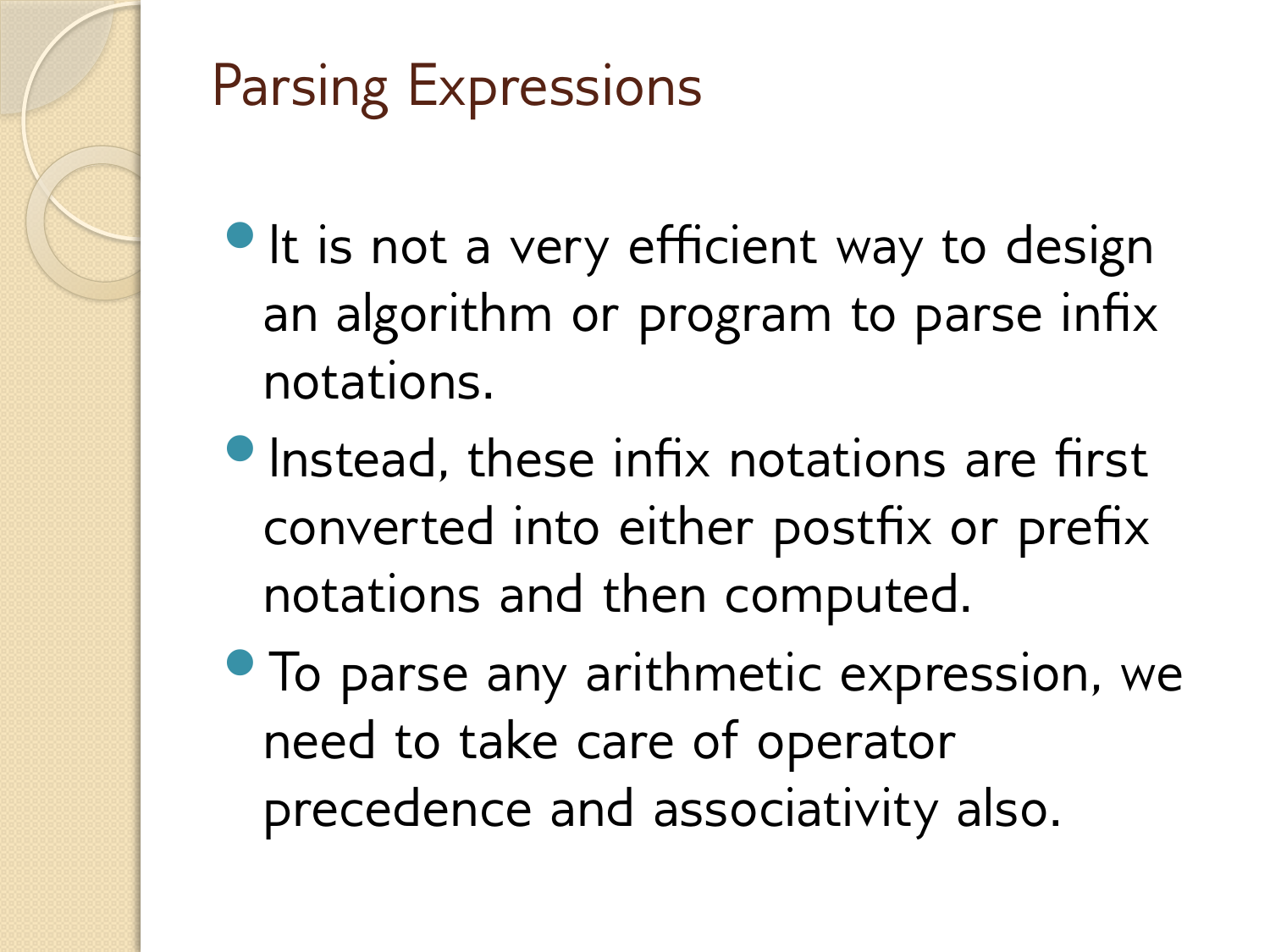

# Parsing Expressions
It is not a very efficient way to design an algorithm or program to parse infix notations.
Instead, these infix notations are first converted into either postfix or prefix notations and then computed.
To parse any arithmetic expression, we need to take care of operator precedence and associativity also.